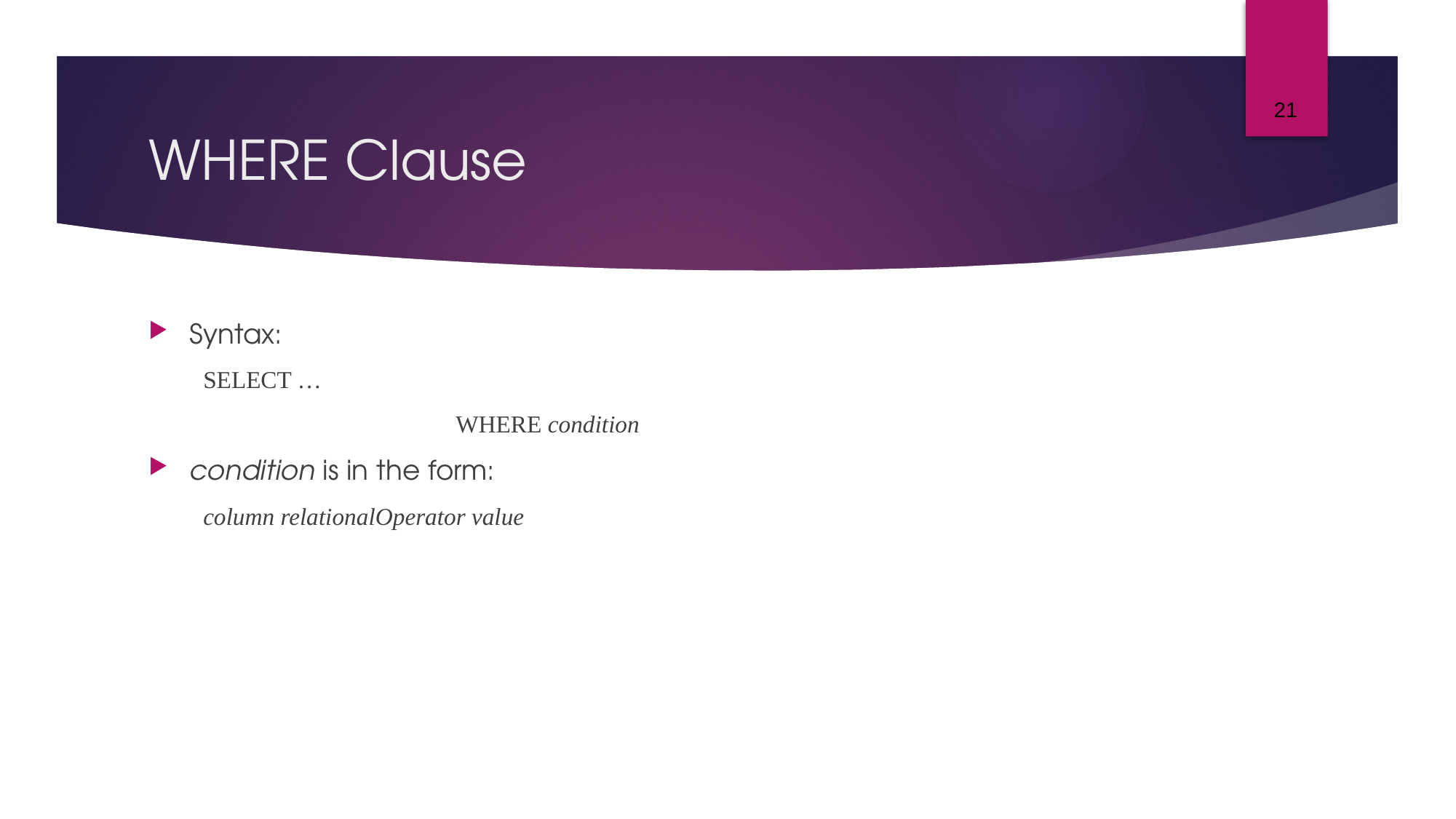

21
# WHERE Clause
Syntax:
SELECT …
			WHERE condition
condition is in the form:
column relationalOperator value